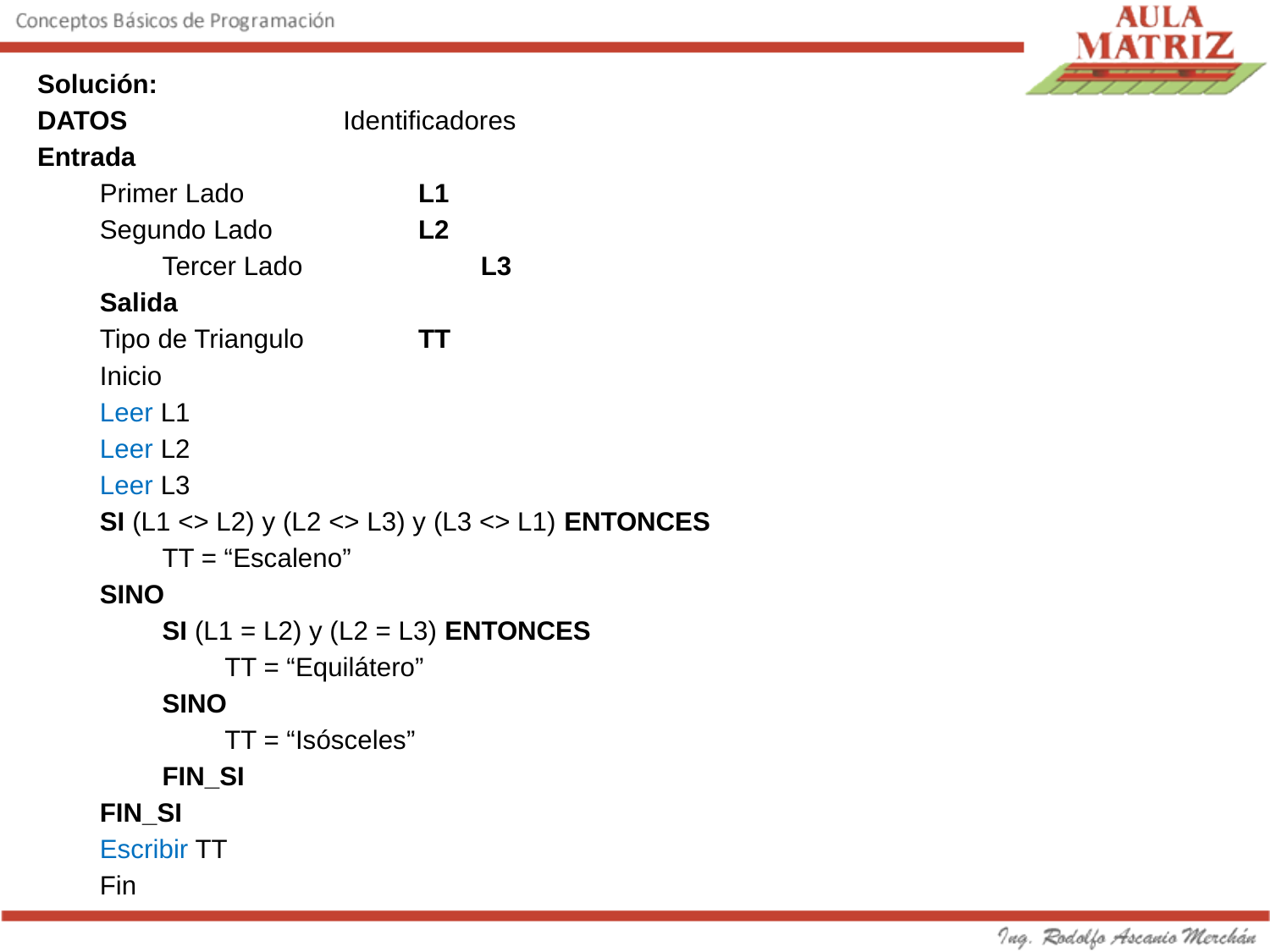

Solución:
DATOS		       Identificadores
Entrada
Primer Lado 		L1
Segundo Lado 		L2
Tercer Lado 		L3
Salida
Tipo de Triangulo 	TT
Inicio
Leer L1
Leer L2
Leer L3
SI (L1 <> L2) y (L2 <> L3) y (L3 <> L1) ENTONCES
TT = “Escaleno”
SINO
SI (L1 = L2) y (L2 = L3) ENTONCES
TT = “Equilátero”
SINO
TT = “Isósceles”
FIN_SI
FIN_SI
Escribir TT
Fin